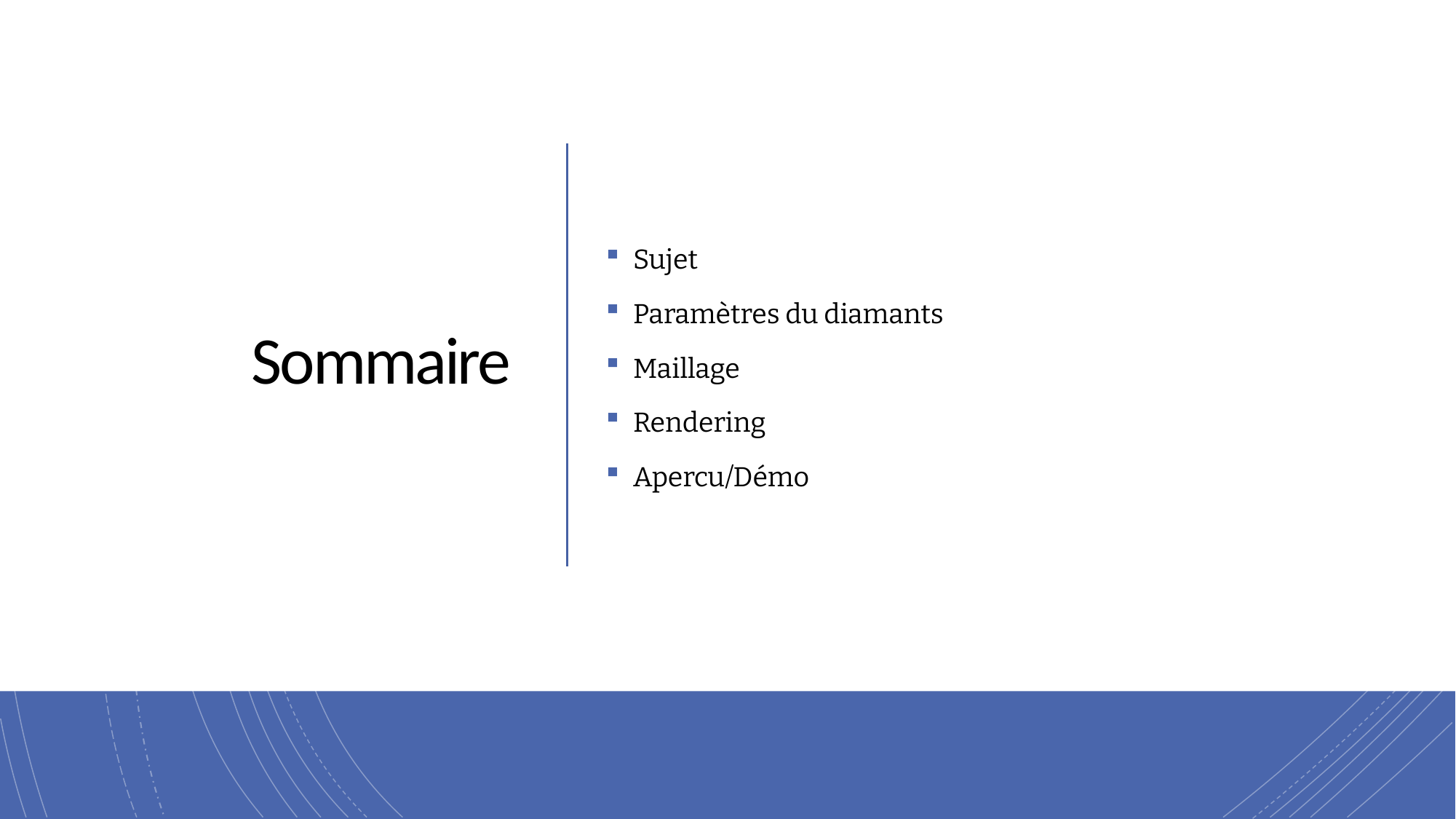

2
# Sommaire
Sujet
Paramètres du diamants
Maillage
Rendering
Apercu/Démo